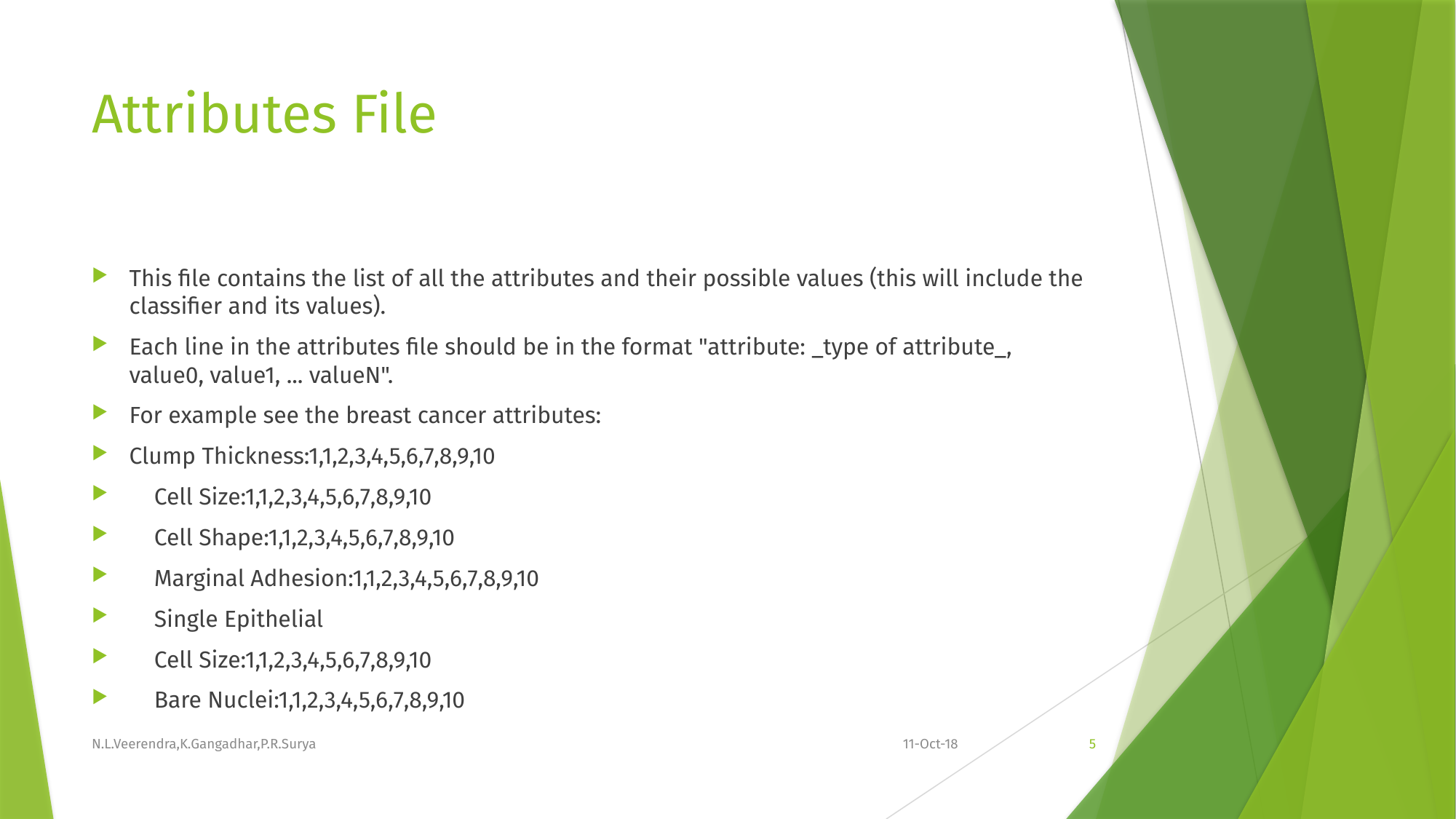

# Attributes File
This file contains the list of all the attributes and their possible values (this will include the classifier and its values).
Each line in the attributes file should be in the format "attribute: _type of attribute_,  value0, value1, ... valueN".
For example see the breast cancer attributes:
Clump Thickness:1,1,2,3,4,5,6,7,8,9,10
    Cell Size:1,1,2,3,4,5,6,7,8,9,10
    Cell Shape:1,1,2,3,4,5,6,7,8,9,10
    Marginal Adhesion:1,1,2,3,4,5,6,7,8,9,10
    Single Epithelial
    Cell Size:1,1,2,3,4,5,6,7,8,9,10
    Bare Nuclei:1,1,2,3,4,5,6,7,8,9,10

N.L.Veerendra,K.Gangadhar,P.R.Surya
11-Oct-18
5